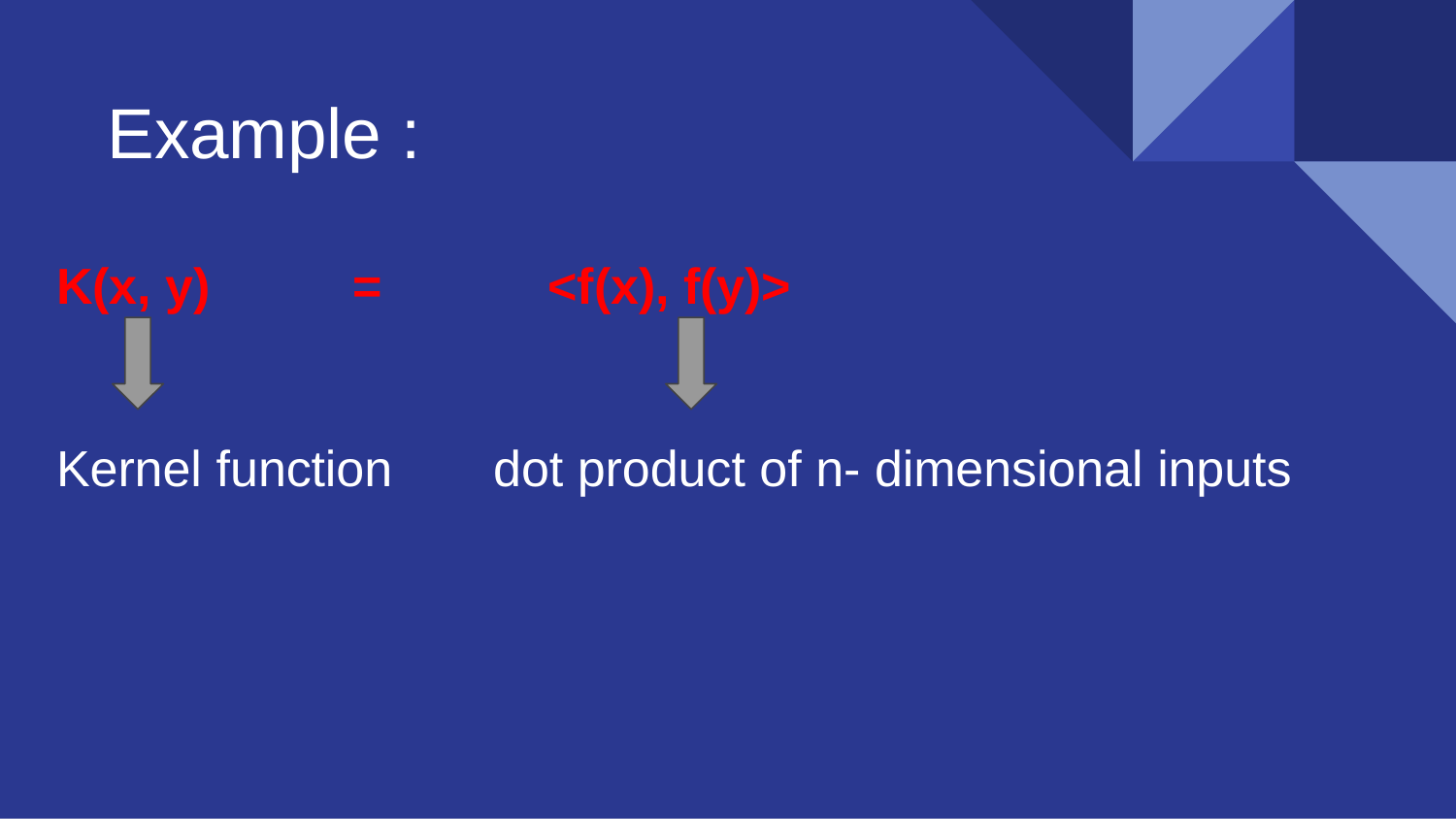

# Example :
K(x, y)	=
<f(x), f(y)>

Kernel function
dot product of n- dimensional inputs